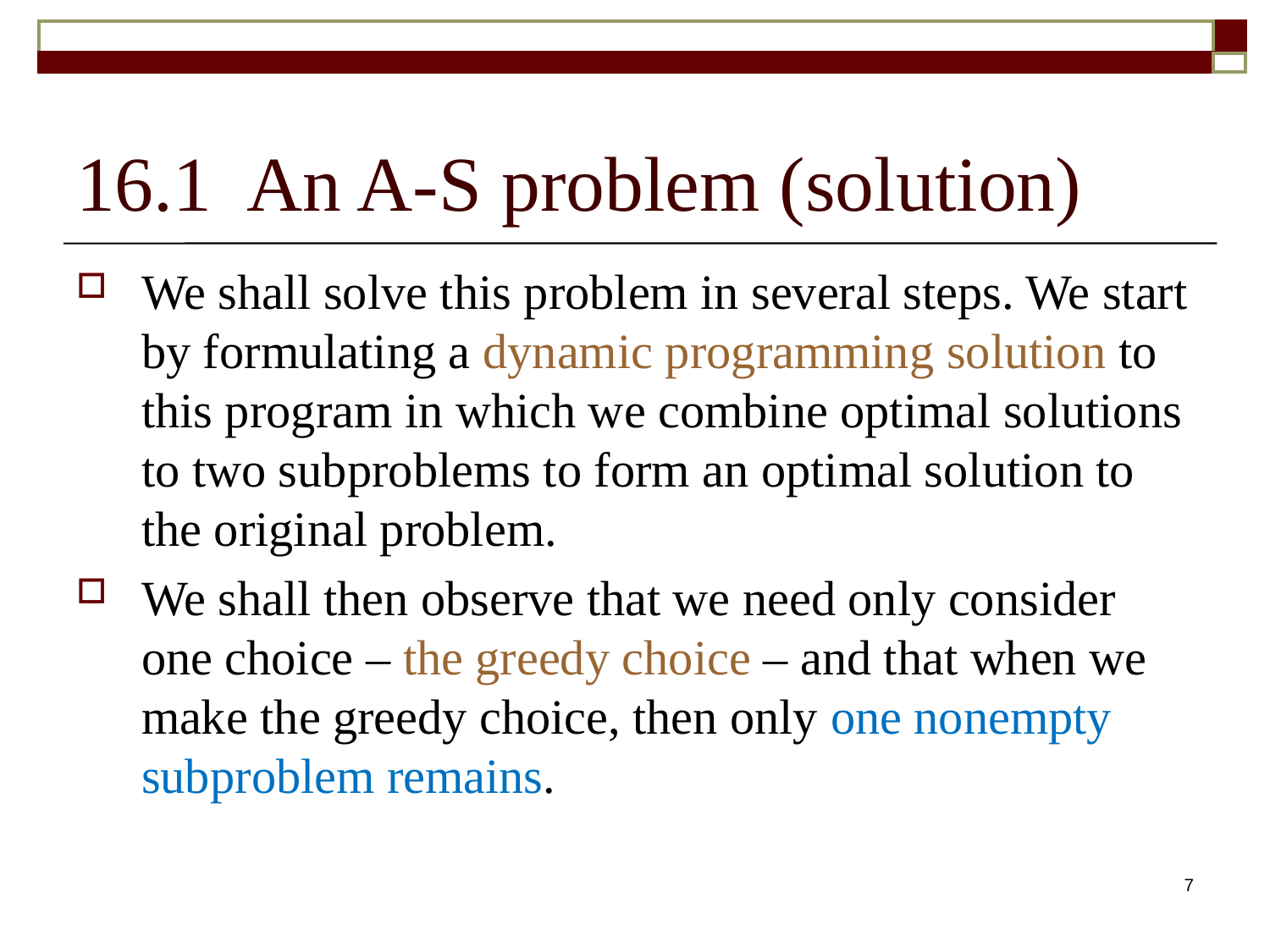

# 16.1  An A-S problem (solution)
We shall solve this problem in several steps. We start by formulating a dynamic programming solution to this program in which we combine optimal solutions to two subproblems to form an optimal solution to the original problem.
We shall then observe that we need only consider one choice – the greedy choice – and that when we make the greedy choice, then only one nonempty subproblem remains.
7